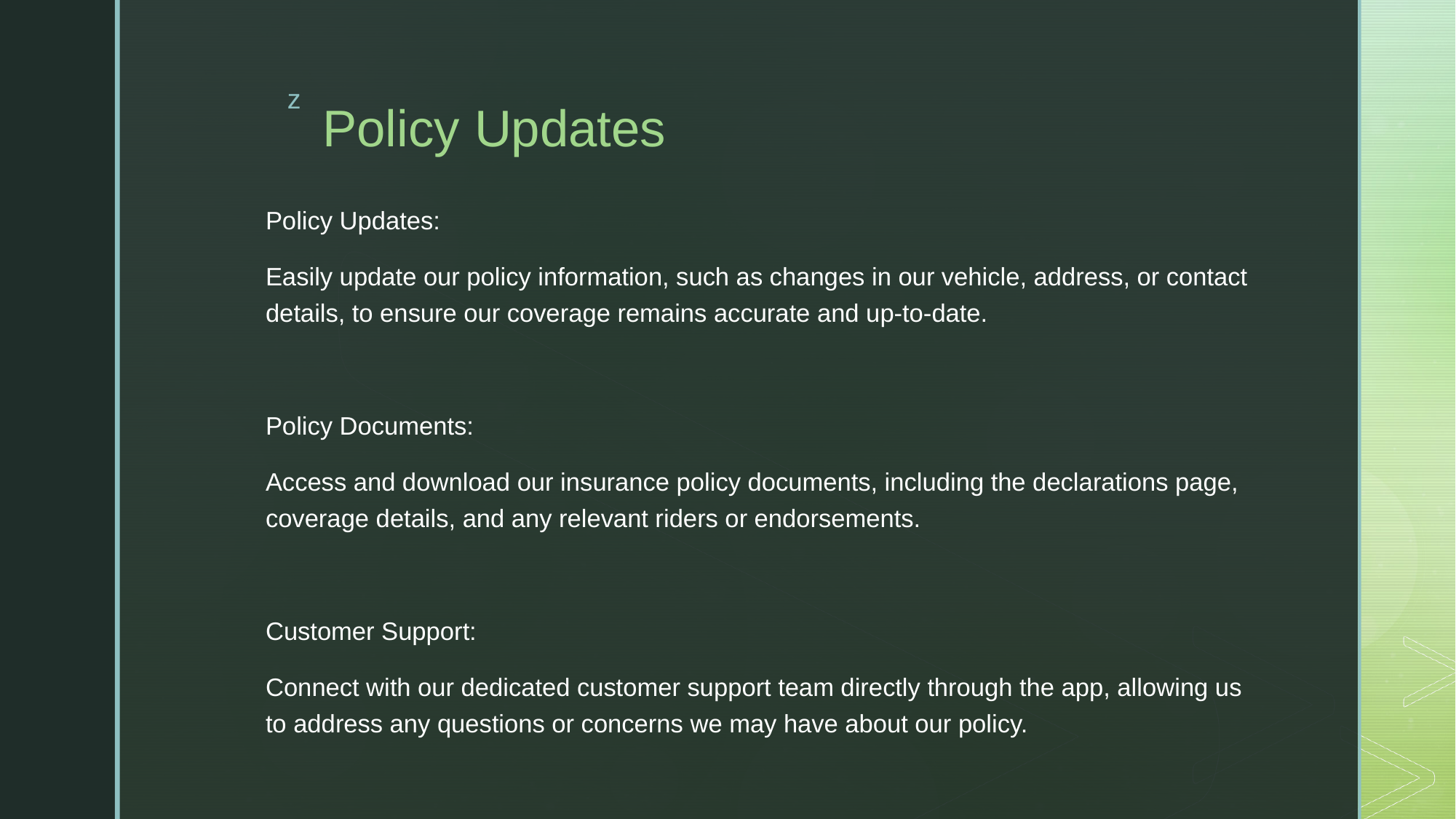

# Policy Updates
Policy Updates:
Easily update our policy information, such as changes in our vehicle, address, or contact details, to ensure our coverage remains accurate and up-to-date.

Policy Documents:
Access and download our insurance policy documents, including the declarations page, coverage details, and any relevant riders or endorsements.

Customer Support:
Connect with our dedicated customer support team directly through the app, allowing us to address any questions or concerns we may have about our policy.